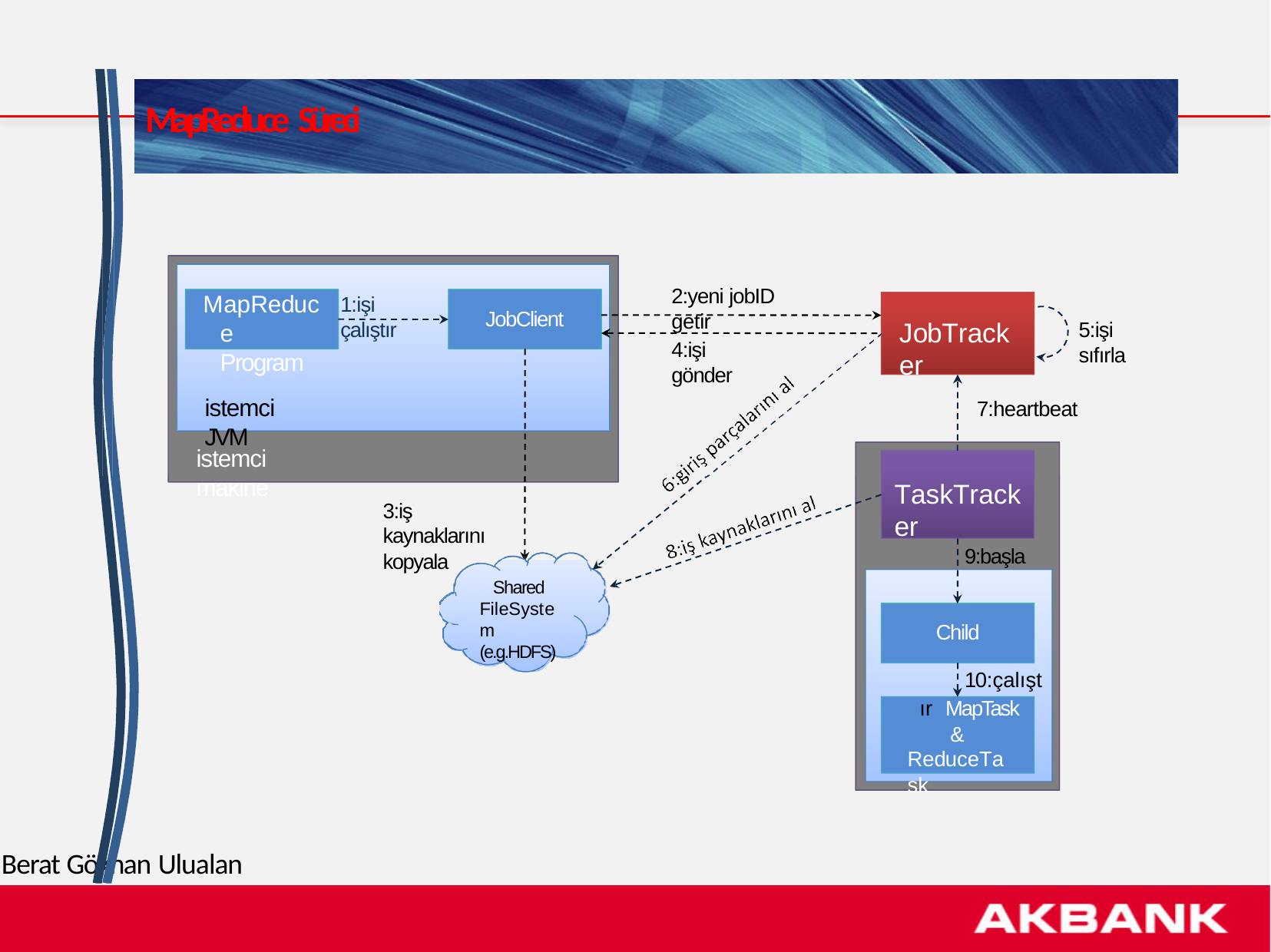

# MapReduce Süreci

2:yeni jobID getir
MapReduce  Program

1:işi çalıştır

JobClient

JobTracker
5:işi sıfırla

4:işi gönder

istemci JVM

7:heartbeat

istemci makine

TaskTracker

3:iş kaynaklarını  kopyala

9:başla

Shared  FileSystem  (e.g.HDFS)

Child
10:çalıştır  MapTask
&  ReduceTask

Berat Gökhan Ulualan